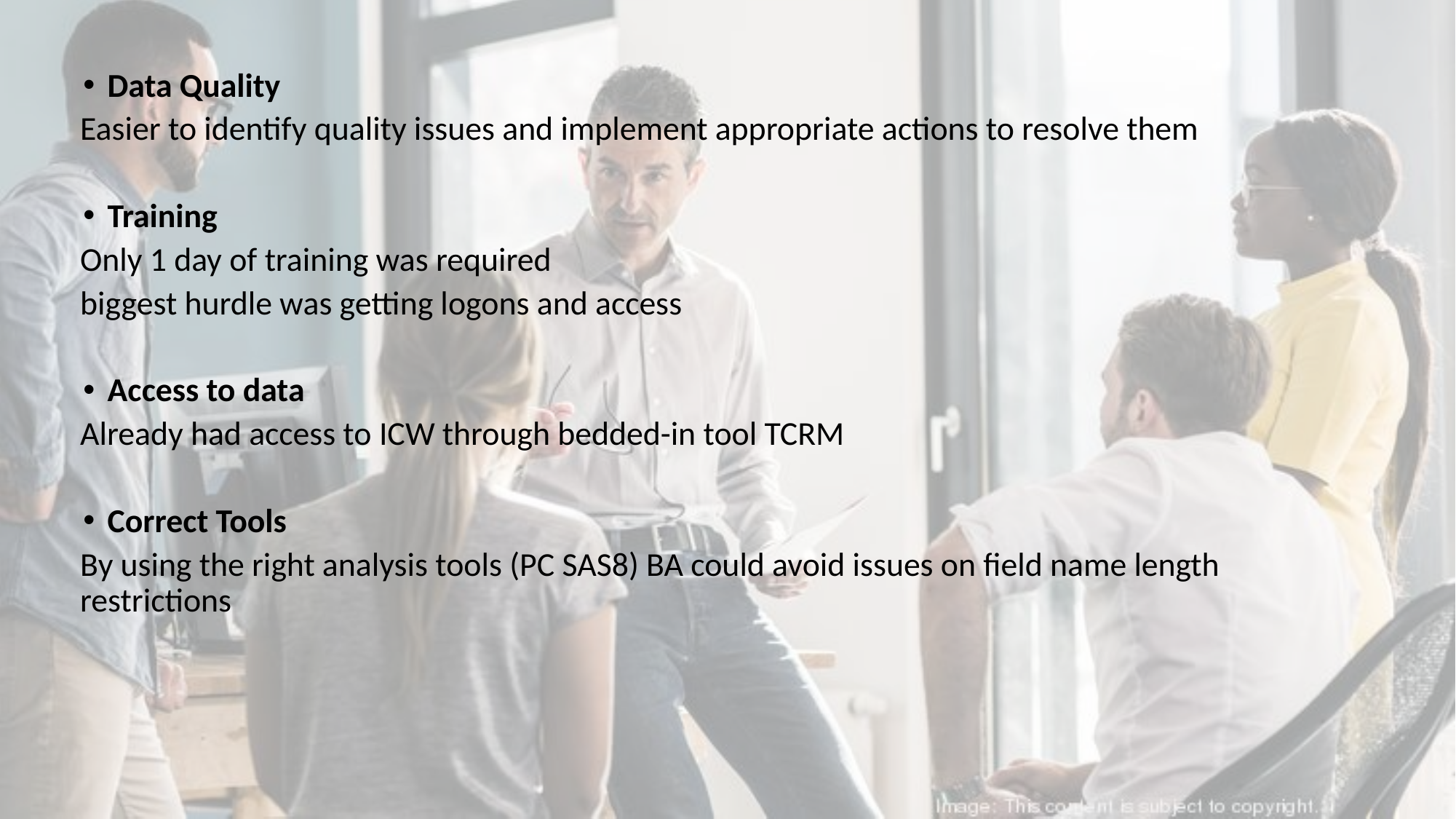

Data Quality
Easier to identify quality issues and implement appropriate actions to resolve them

Training
Only 1 day of training was required
biggest hurdle was getting logons and access

Access to data
Already had access to ICW through bedded-in tool TCRM

Correct Tools
By using the right analysis tools (PC SAS8) BA could avoid issues on field name length restrictions